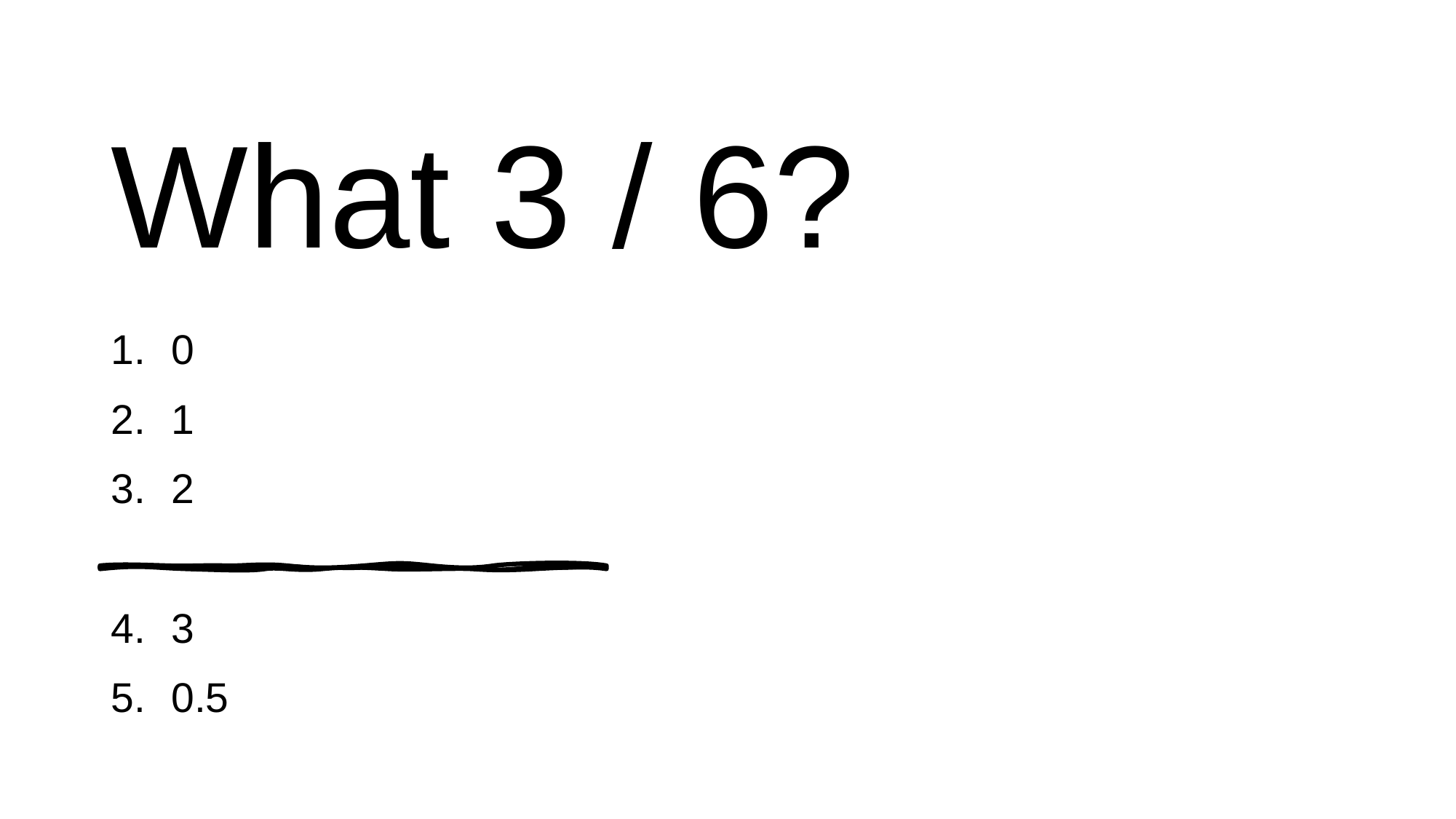

# What 3 / 6?
0
1
2

3
0.5